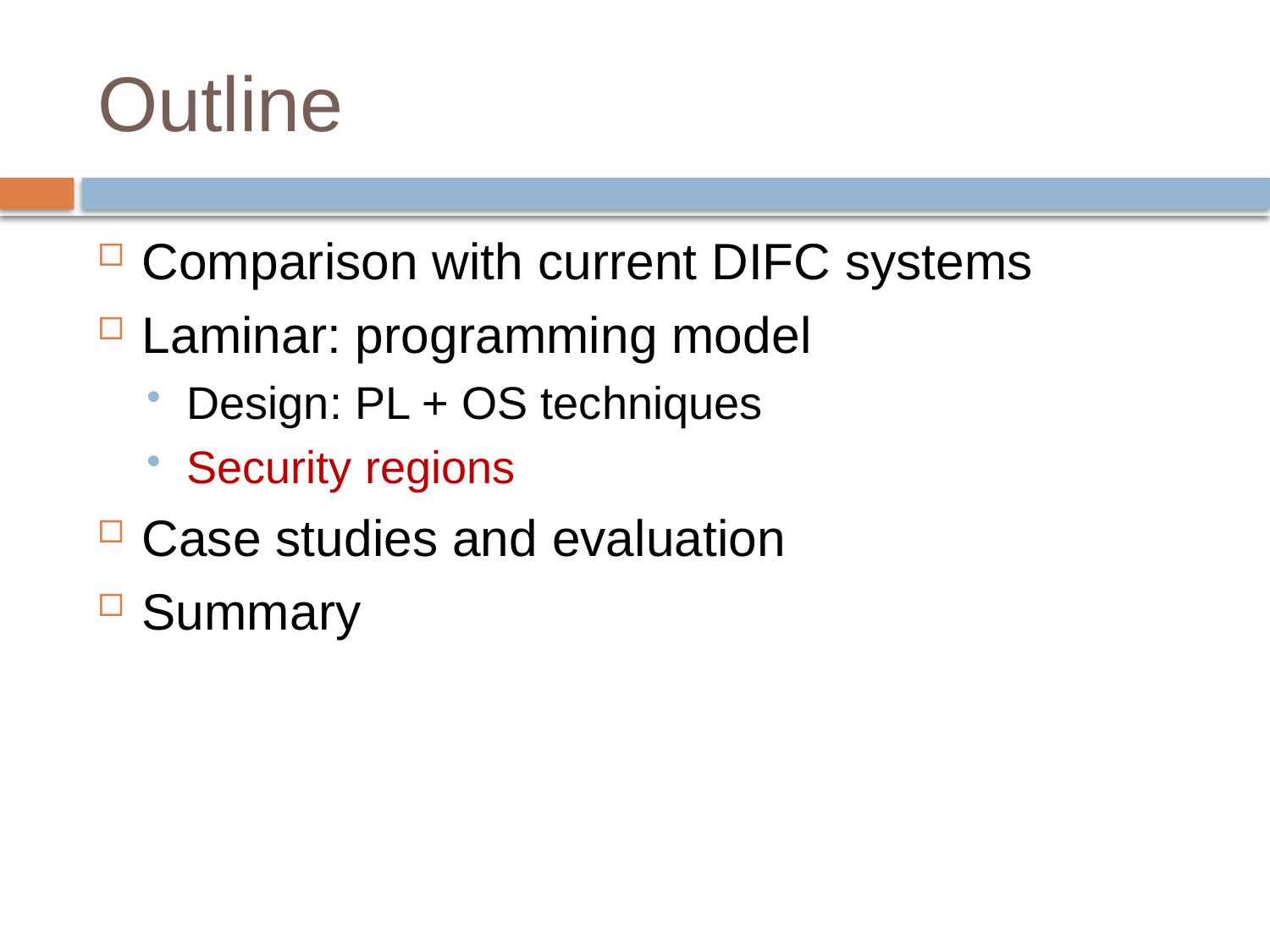

# Outline
Comparison with current DIFC systems
Laminar: programming model
Design: PL + OS techniques
Security regions
Case studies and evaluation
Summary